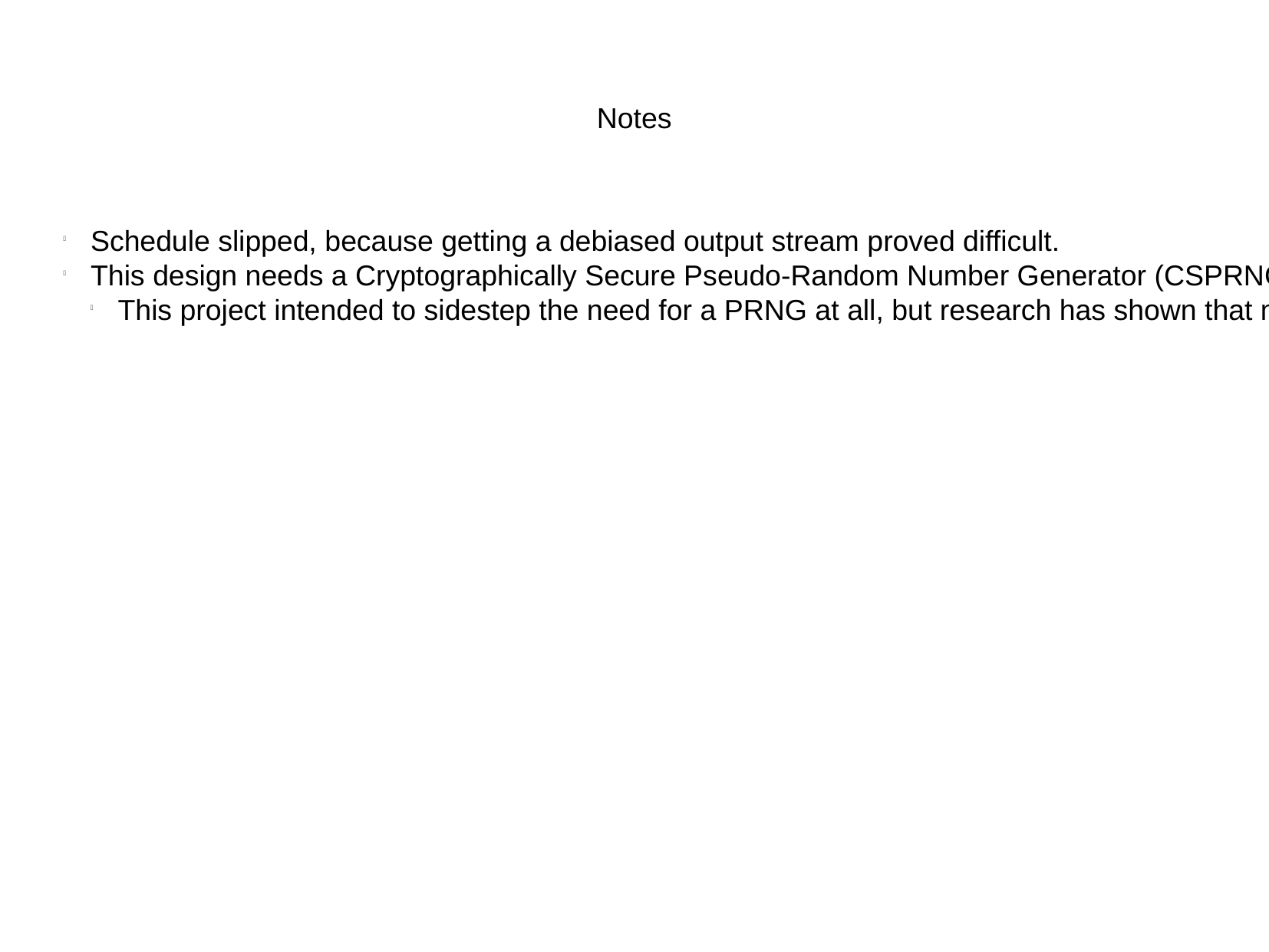

Notes
Schedule slipped, because getting a debiased output stream proved difficult.
This design needs a Cryptographically Secure Pseudo-Random Number Generator (CSPRNG) bitstream to “mop up” any left-over bias from the random bitstream provided by the hardware.
This project intended to sidestep the need for a PRNG at all, but research has shown that many hardware RNGs perform this “mop up” routine anyway as a matter of properly conditioning the final bitstream.